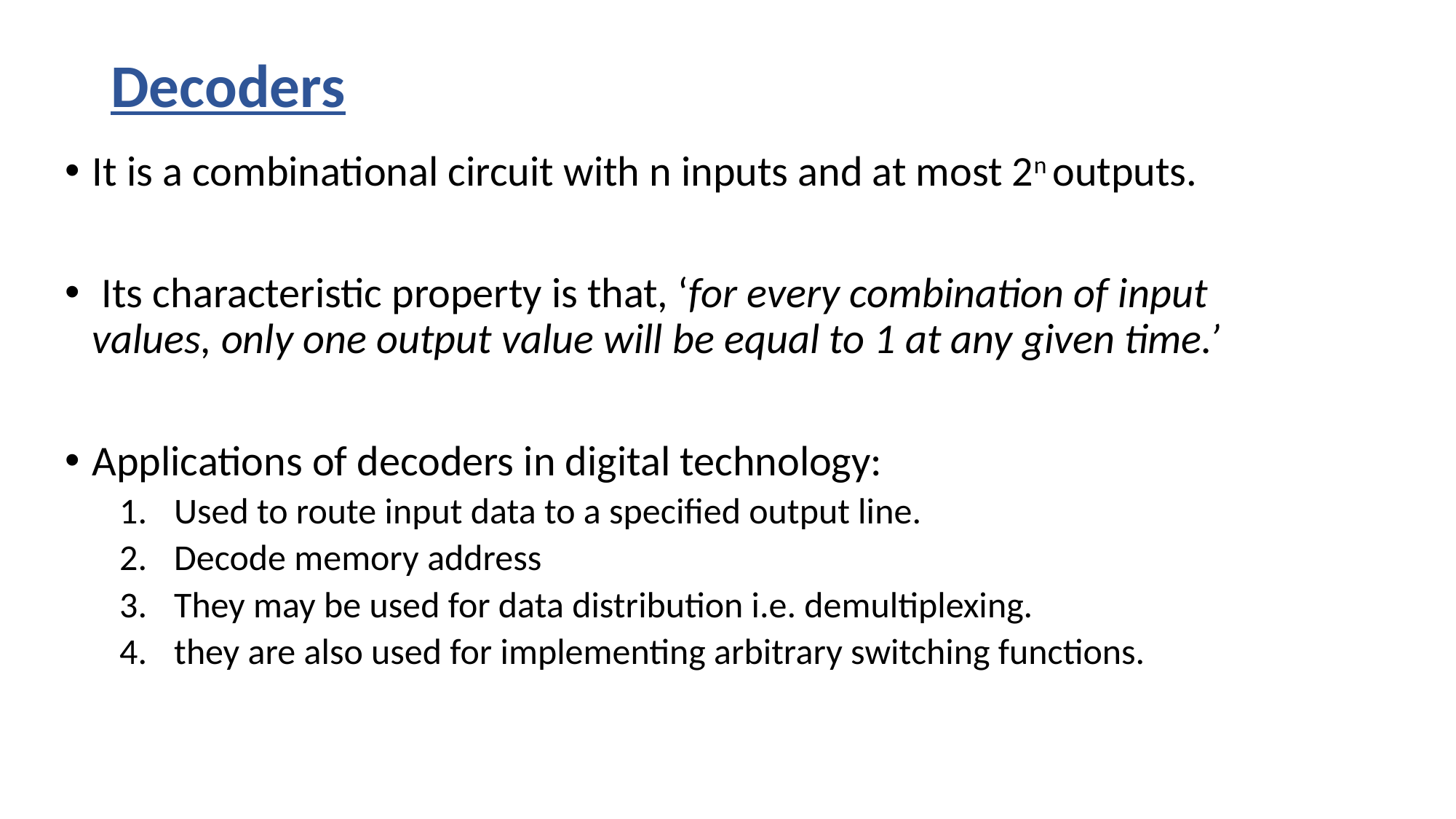

# Decoders
It is a combinational circuit with n inputs and at most 2n outputs.

 Its characteristic property is that, ‘for every combination of input values, only one output value will be equal to 1 at any given time.’

Applications of decoders in digital technology:
Used to route input data to a specified output line.
Decode memory address
They may be used for data distribution i.e. demultiplexing.
they are also used for implementing arbitrary switching functions.